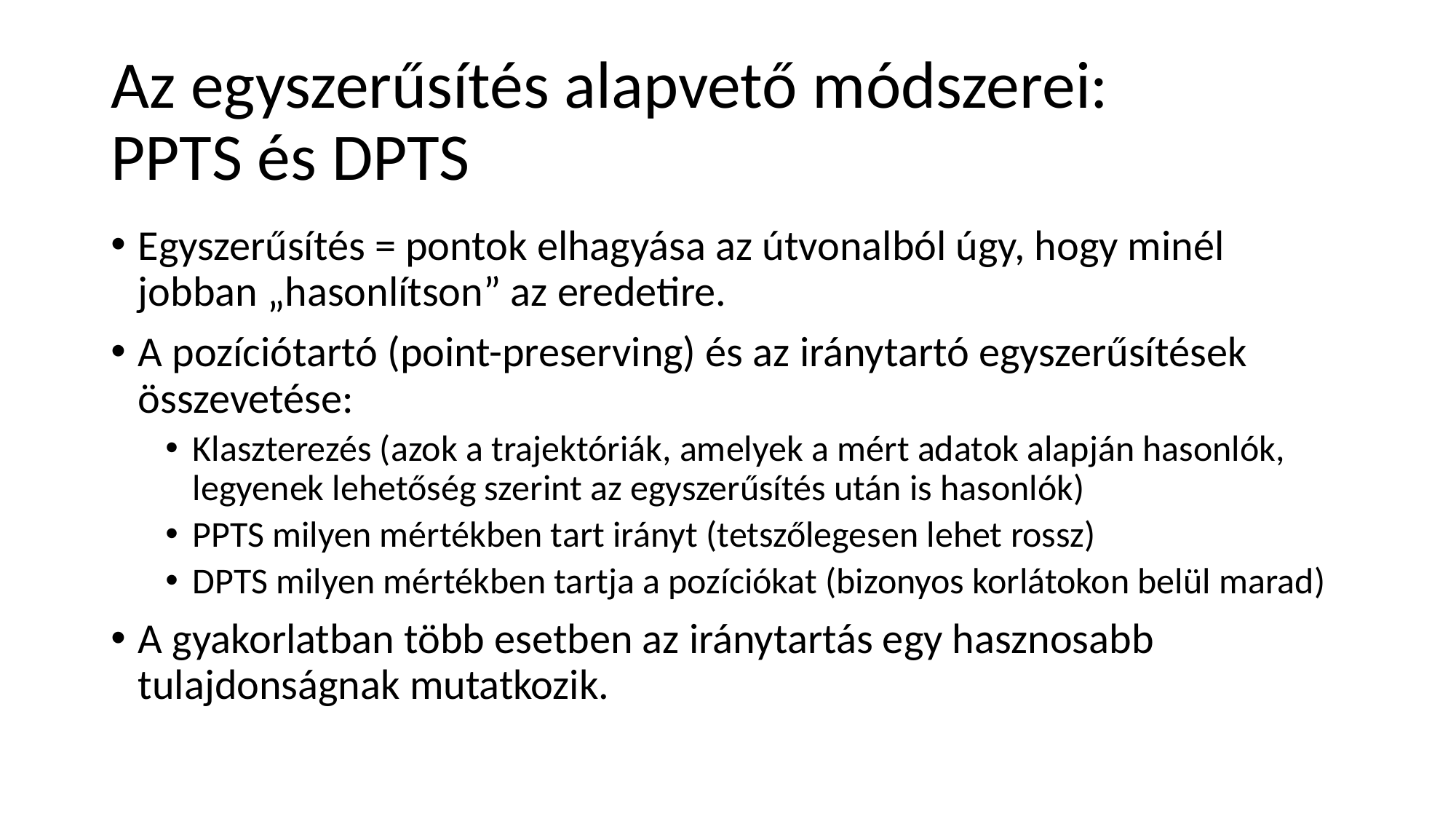

# Az egyszerűsítés alapvető módszerei: PPTS és DPTS
Egyszerűsítés = pontok elhagyása az útvonalból úgy, hogy minél jobban „hasonlítson” az eredetire.
A pozíciótartó (point-preserving) és az iránytartó egyszerűsítések összevetése:
Klaszterezés (azok a trajektóriák, amelyek a mért adatok alapján hasonlók, legyenek lehetőség szerint az egyszerűsítés után is hasonlók)
PPTS milyen mértékben tart irányt (tetszőlegesen lehet rossz)
DPTS milyen mértékben tartja a pozíciókat (bizonyos korlátokon belül marad)
A gyakorlatban több esetben az iránytartás egy hasznosabb tulajdonságnak mutatkozik.